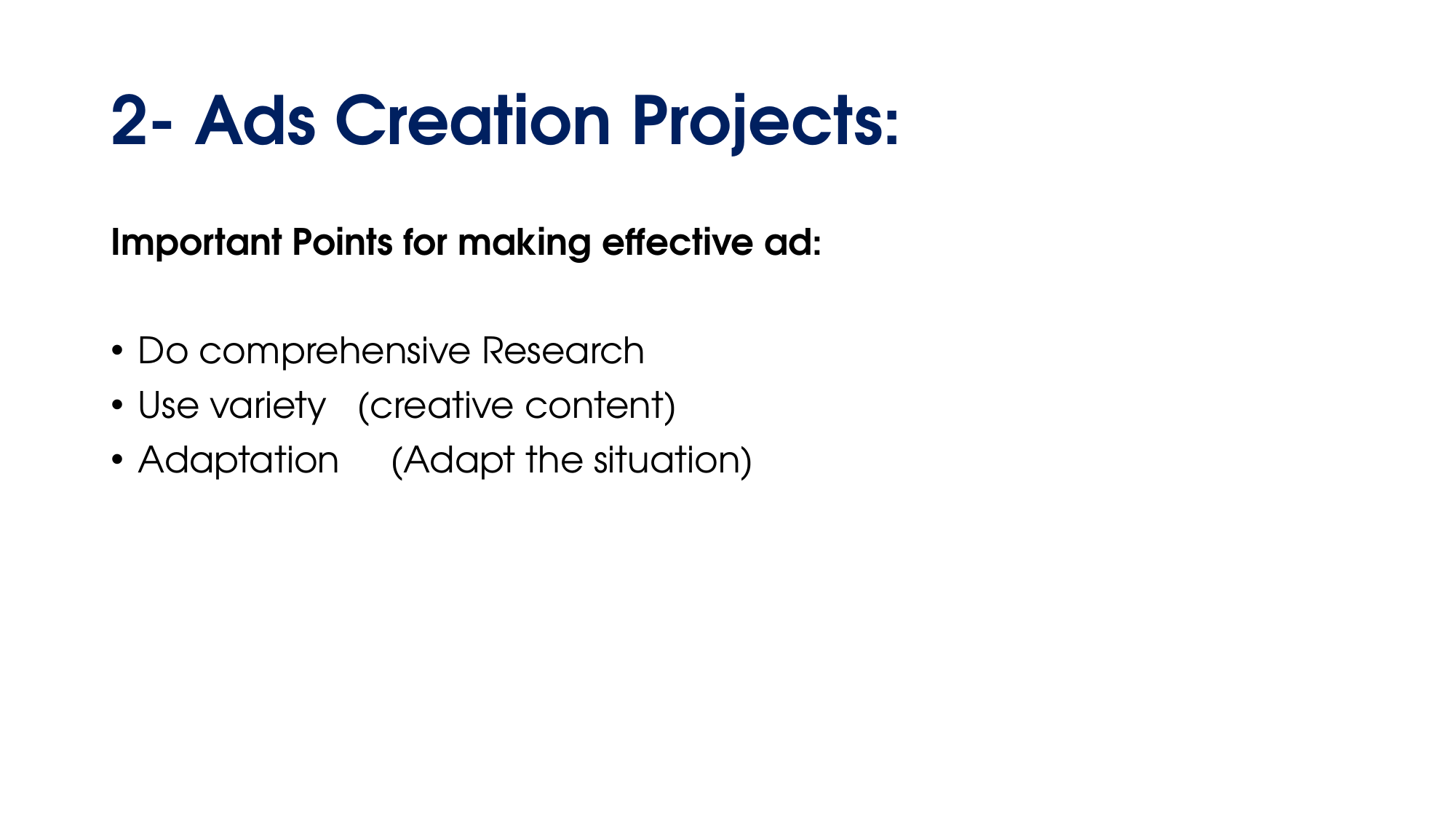

# 2- Ads Creation Projects:
Important Points for making effective ad:

Do comprehensive Research
Use variety   (creative content)
Adaptation     (Adapt the situation)